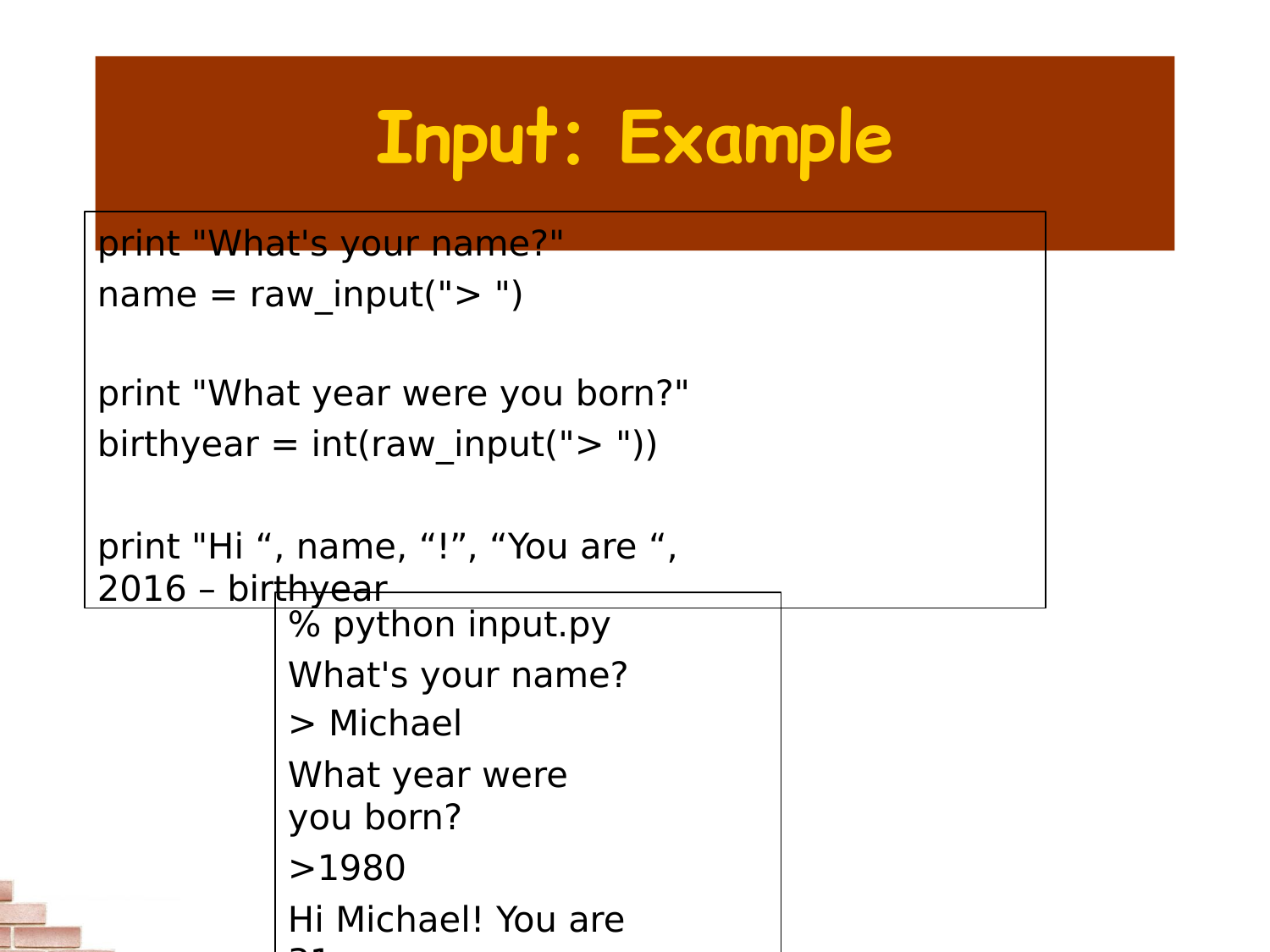

# Input: Example
print "What's your name?" name = raw_input("> ")

print "What year were you born?" birthyear = int(raw_input("> "))

print "Hi “, name, “!”, “You are “, 2016 – birthyear
% python input.py What's your name?
> Michael
What year were you born?
>1980
Hi Michael! You are 31